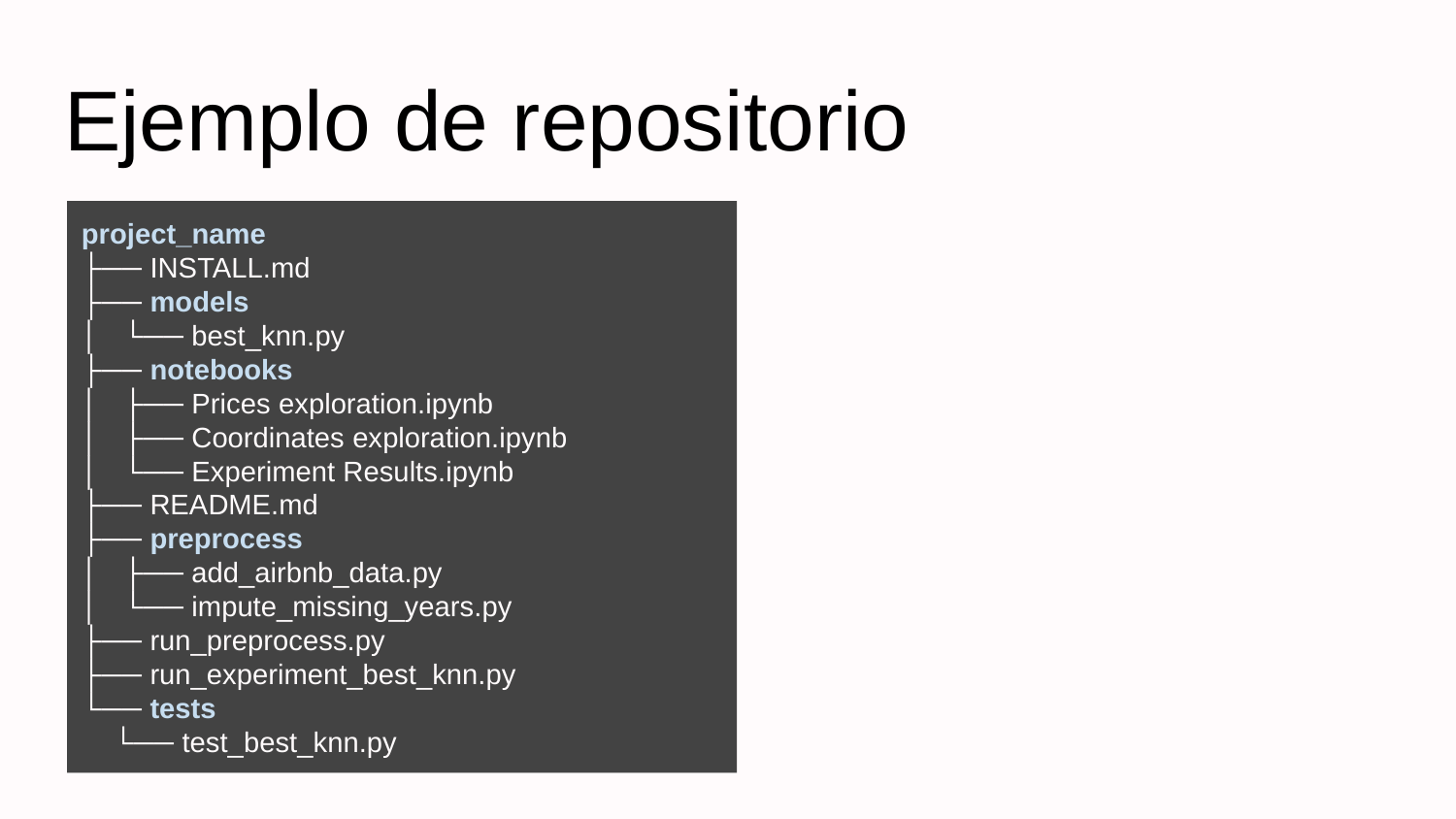

# Ejemplo de repositorio
project_name
├── INSTALL.md
├── models
│   └── best_knn.py
├── notebooks
│   ├── Prices exploration.ipynb
│   ├── Coordinates exploration.ipynb
│   └── Experiment Results.ipynb
├── README.md
├── preprocess
│   ├── add_airbnb_data.py
│   └── impute_missing_years.py
├── run_preprocess.py
├── run_experiment_best_knn.py
└── tests
    └── test_best_knn.py